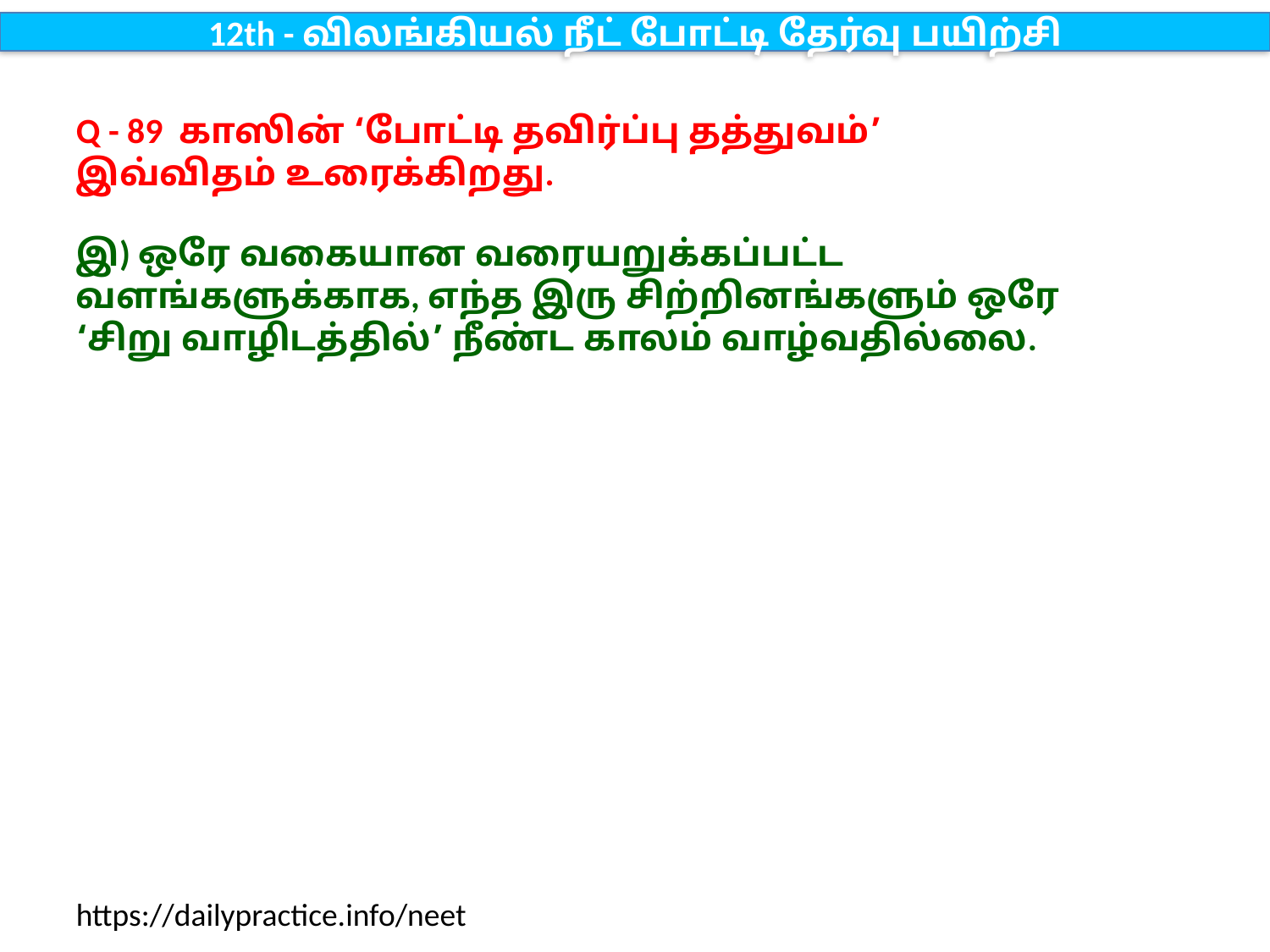

12th - விலங்கியல் நீட் போட்டி தேர்வு பயிற்சி

Q - 89  காஸின் ‘போட்டி தவிர்ப்பு தத்துவம்’ இவ்விதம் உரைக்கிறது.

இ) ஒரே வகையான வரையறுக்கப்பட்ட வளங்களுக்காக, எந்த இரு சிற்றினங்களும் ஒரே ‘சிறு வாழிடத்தில்’ நீண்ட காலம் வாழ்வதில்லை.
https://dailypractice.info/neet